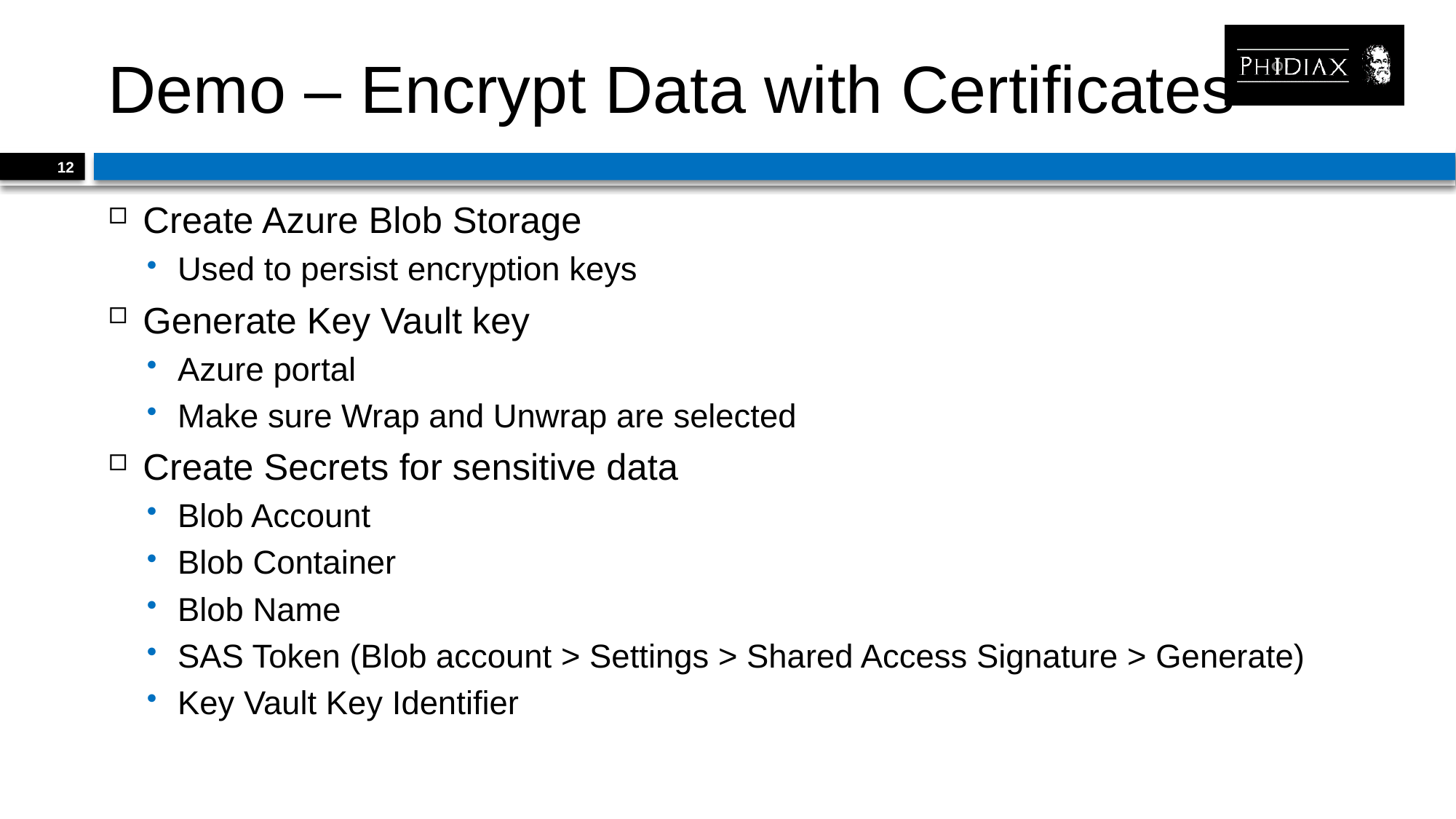

# Demo – Encrypt Data with Certificates
12
Create Azure Blob Storage
Used to persist encryption keys
Generate Key Vault key
Azure portal
Make sure Wrap and Unwrap are selected
Create Secrets for sensitive data
Blob Account
Blob Container
Blob Name
SAS Token (Blob account > Settings > Shared Access Signature > Generate)
Key Vault Key Identifier